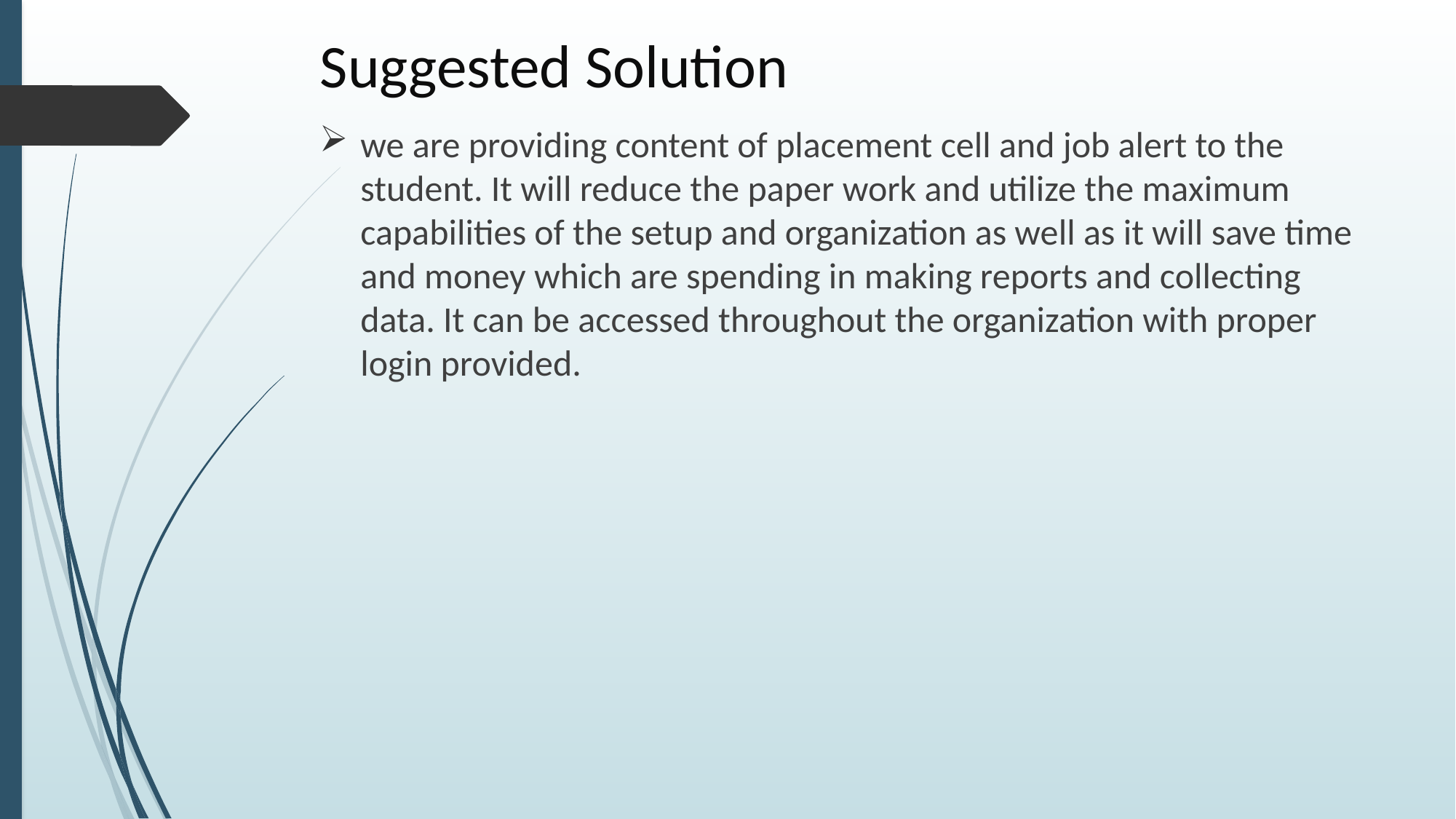

# Suggested Solution
we are providing content of placement cell and job alert to the student. It will reduce the paper work and utilize the maximum capabilities of the setup and organization as well as it will save time and money which are spending in making reports and collecting data. It can be accessed throughout the organization with proper login provided.